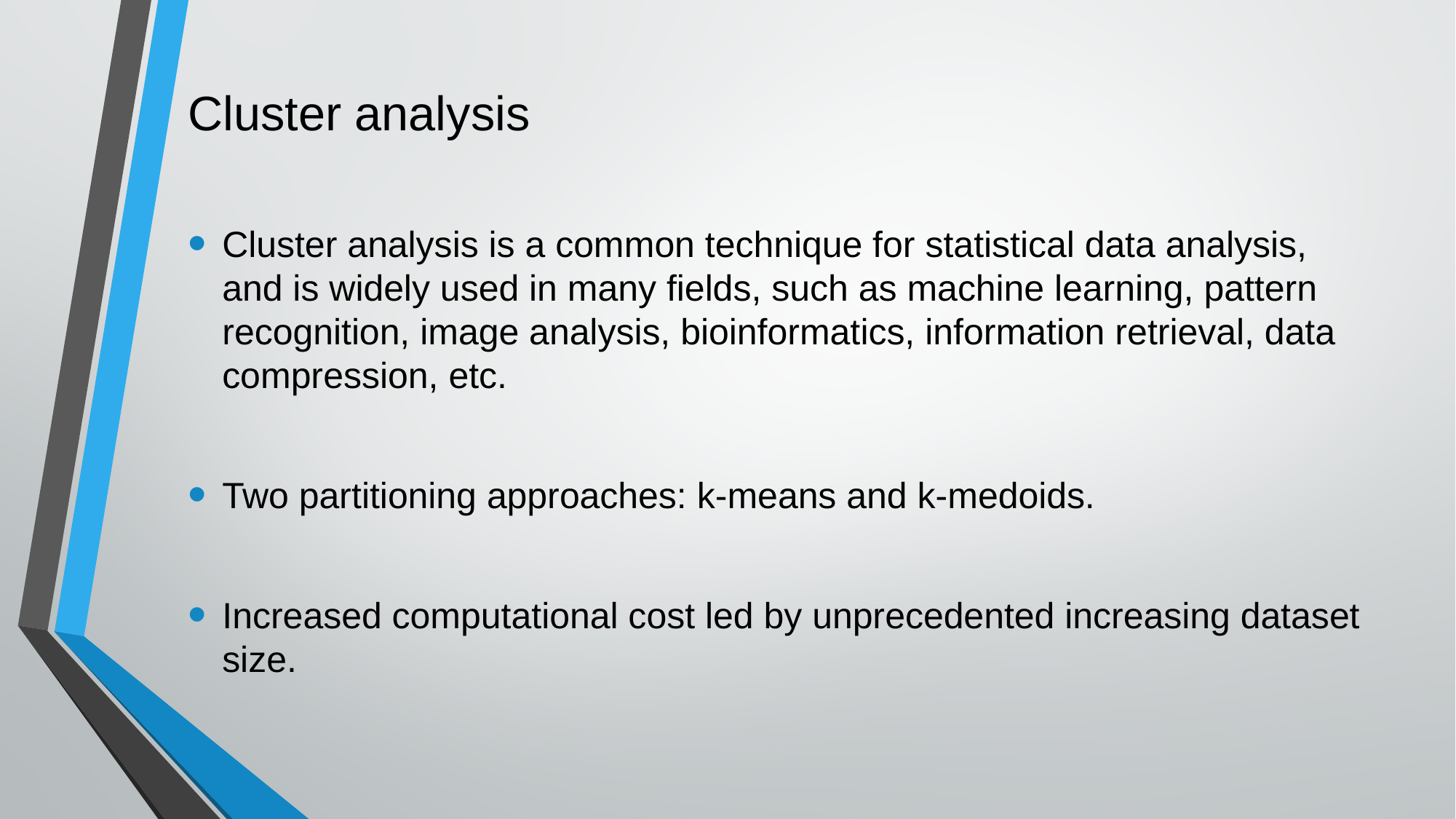

# Cluster analysis
Cluster analysis is a common technique for statistical data analysis, and is widely used in many fields, such as machine learning, pattern recognition, image analysis, bioinformatics, information retrieval, data compression, etc.

Two partitioning approaches: k-means and k-medoids.

Increased computational cost led by unprecedented increasing dataset size.